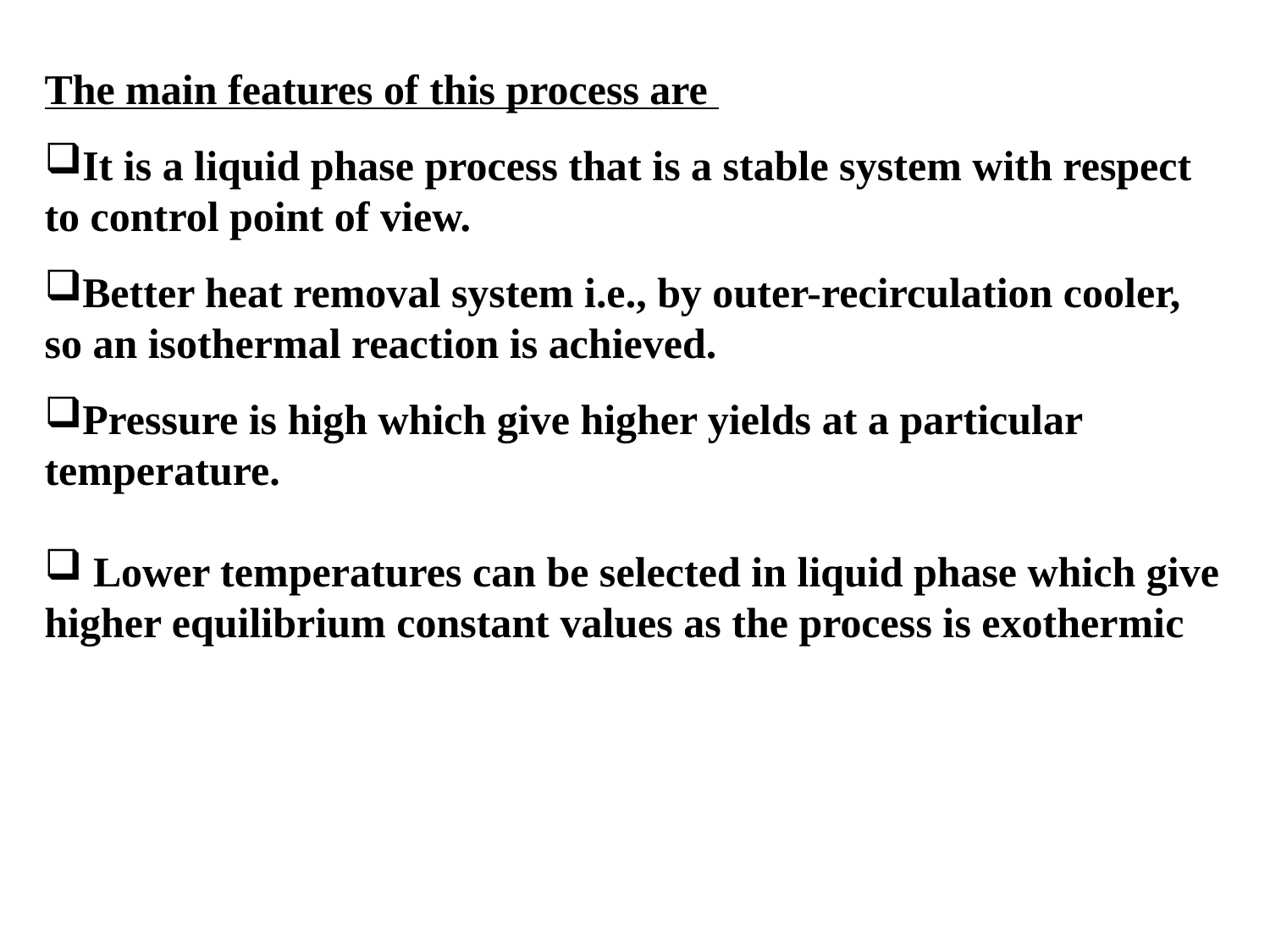

The main features of this process are

It is a liquid phase process that is a stable system with respect to control point of view.

Better heat removal system i.e., by outer-recirculation cooler, so an isothermal reaction is achieved.

Pressure is high which give higher yields at a particular temperature.

 Lower temperatures can be selected in liquid phase which give higher equilibrium constant values as the process is exothermic